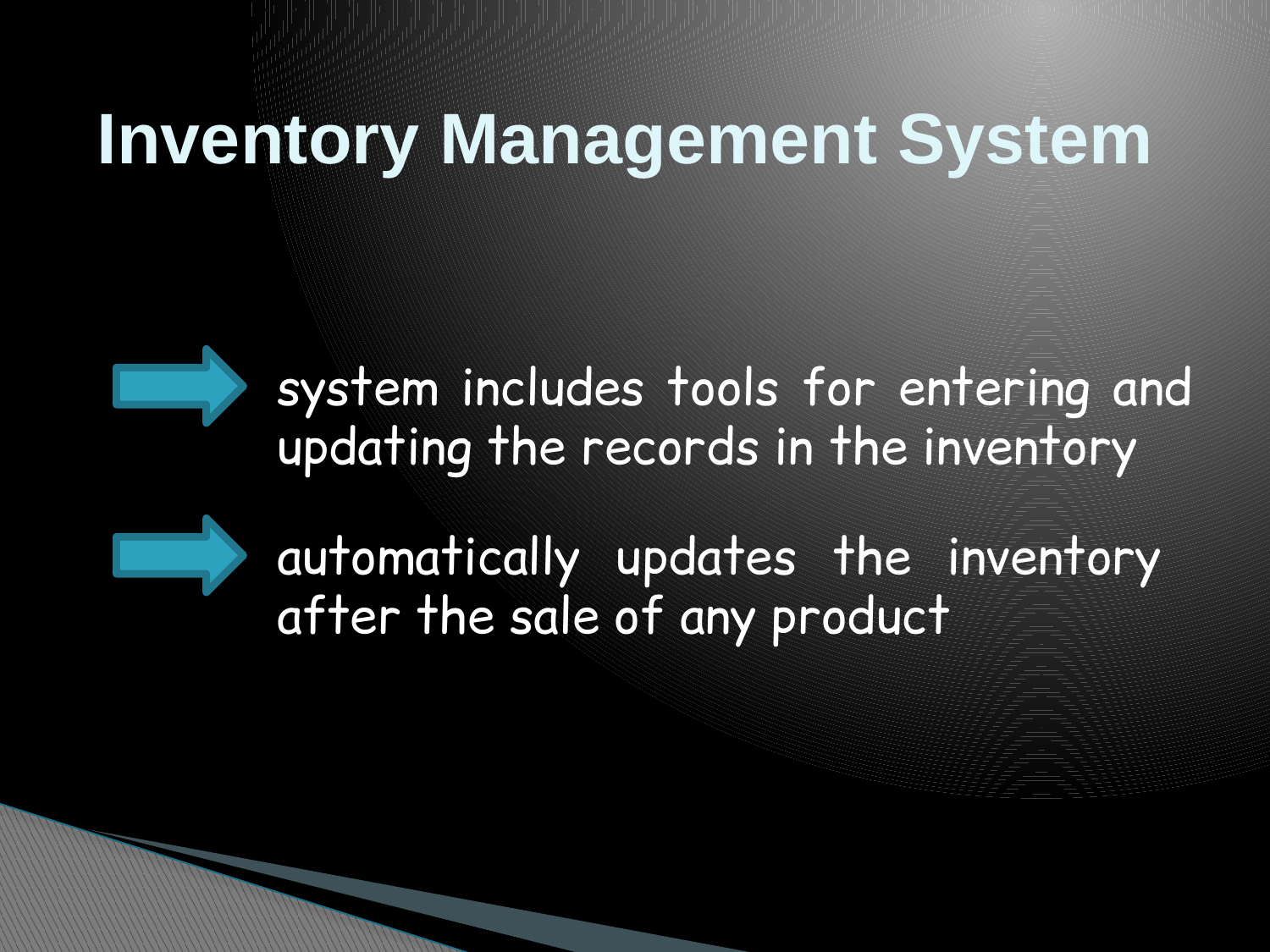

# Inventory Management System

system includes tools for entering and updating the records in the inventory

automatically updates the inventory after the sale of any product